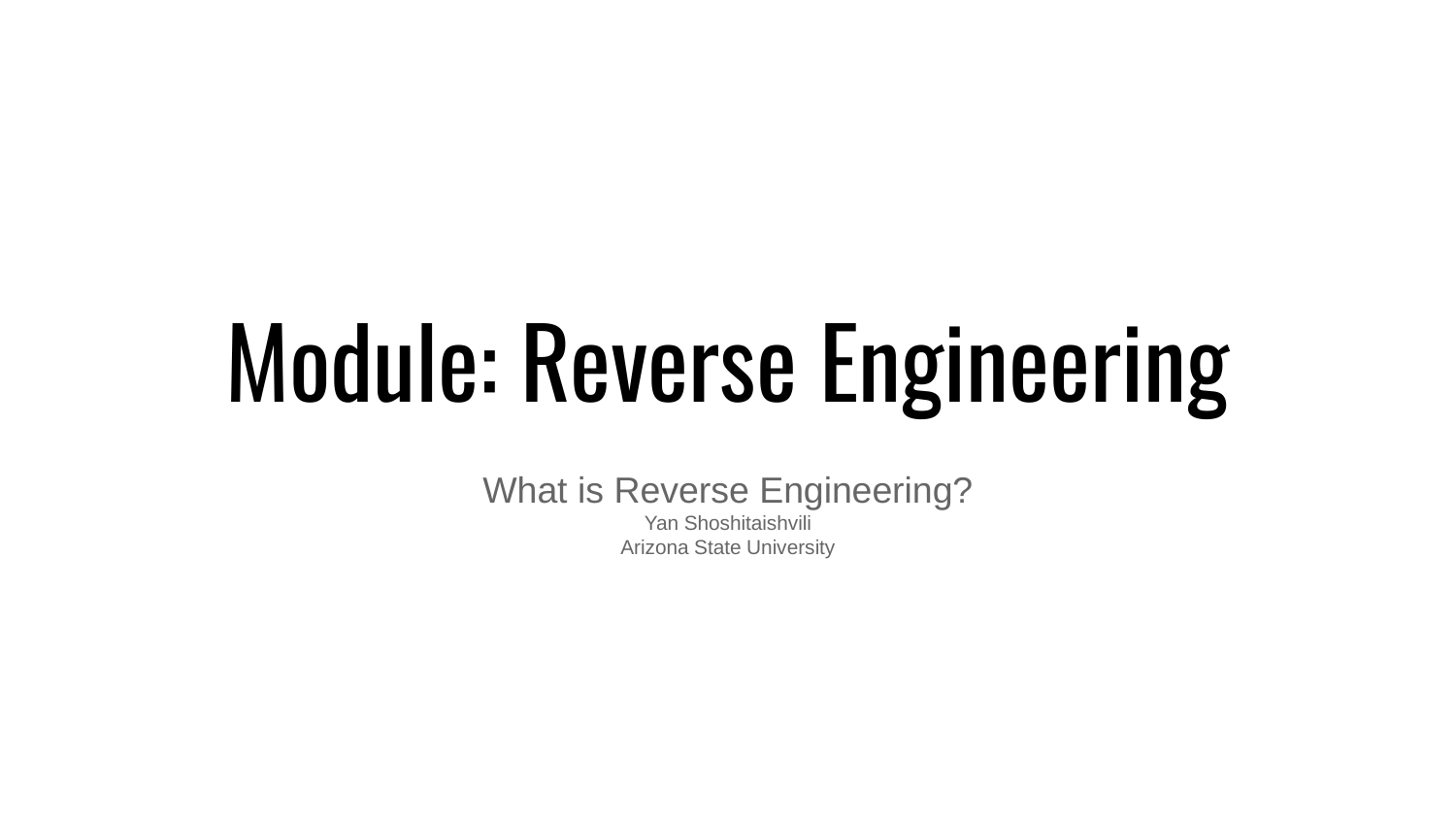

# Module: Reverse Engineering
What is Reverse Engineering?
Yan Shoshitaishvili
Arizona State University